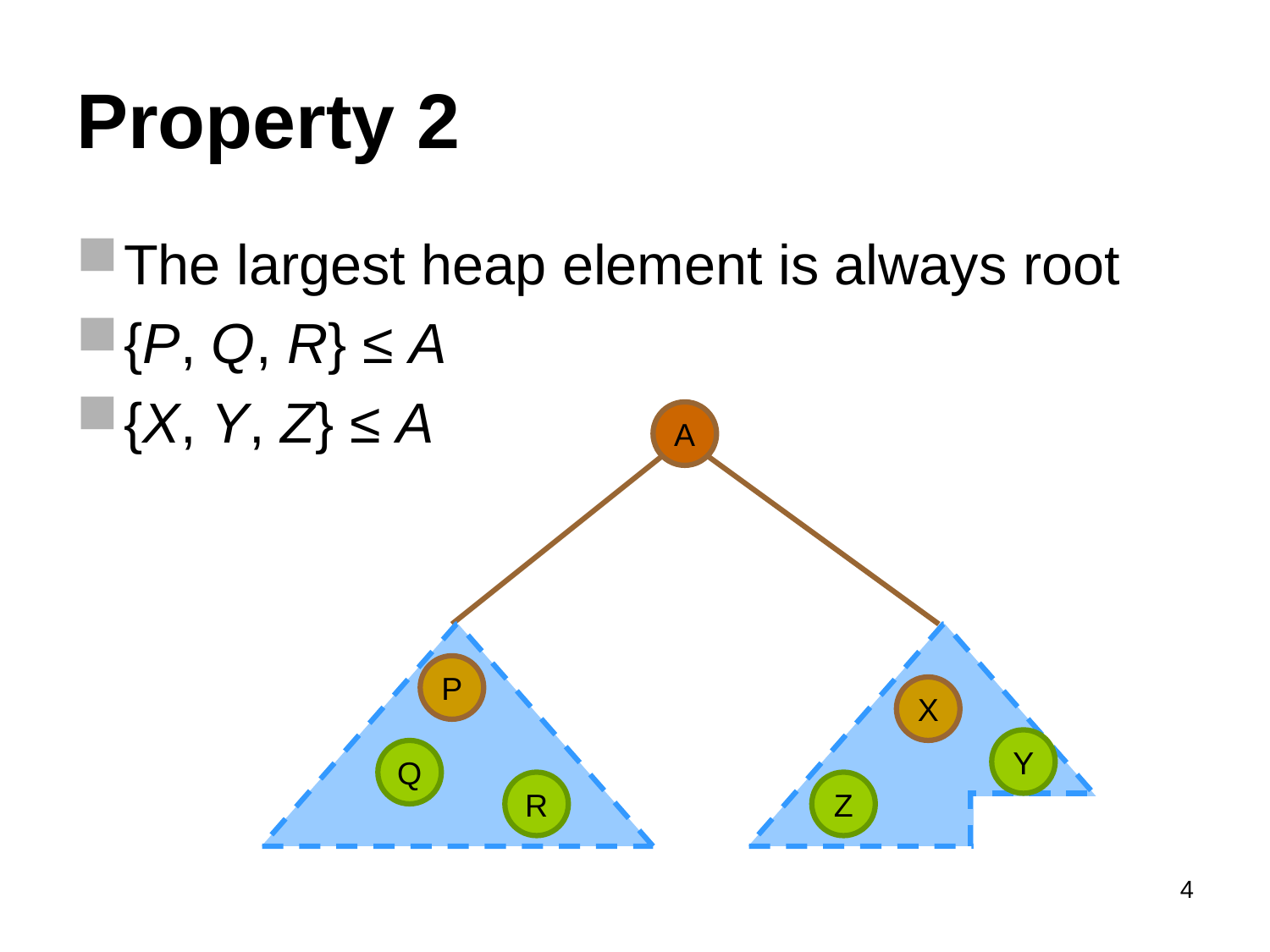

# Property 2
The largest heap element is always root
{P, Q, R} ≤ A
{X, Y, Z} ≤ A
A

P
X
Y
Q
R
Z

4